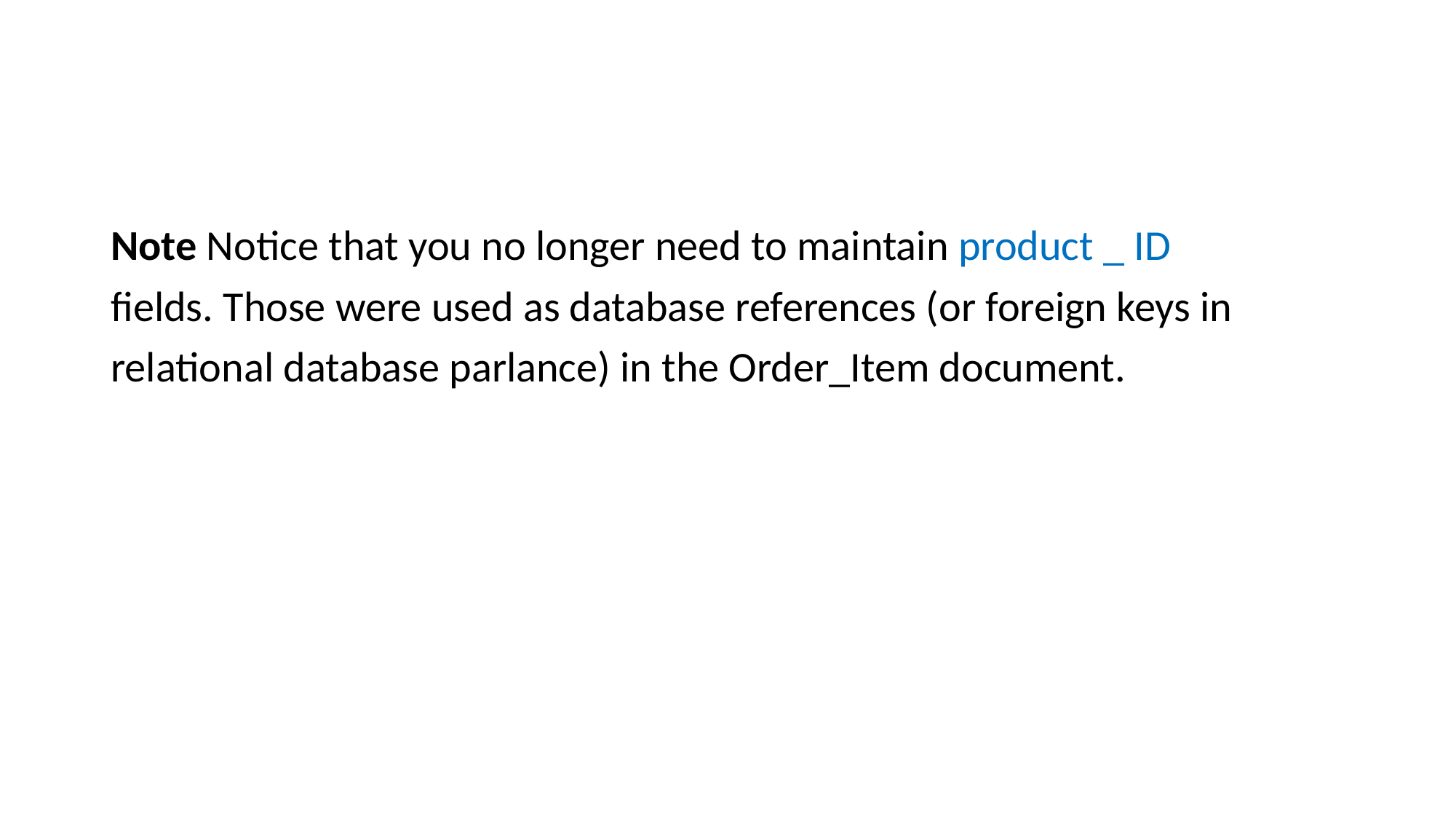

#
Note Notice that you no longer need to maintain product _ ID
fields. Those were used as database references (or foreign keys in
relational database parlance) in the Order_Item document.